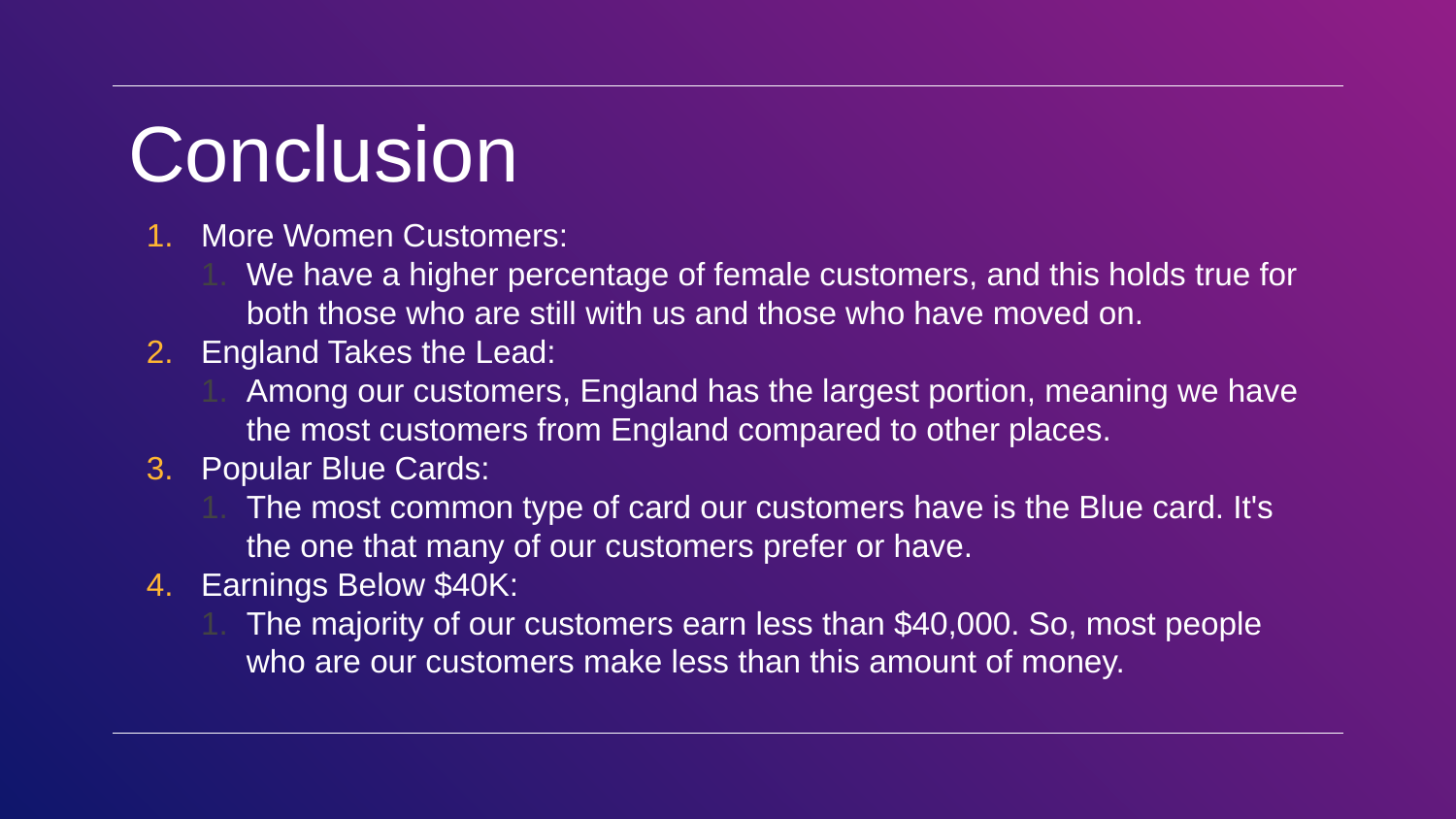

# Conclusion
More Women Customers:
We have a higher percentage of female customers, and this holds true for both those who are still with us and those who have moved on.
England Takes the Lead:
Among our customers, England has the largest portion, meaning we have the most customers from England compared to other places.
Popular Blue Cards:
The most common type of card our customers have is the Blue card. It's the one that many of our customers prefer or have.
Earnings Below $40K:
The majority of our customers earn less than $40,000. So, most people who are our customers make less than this amount of money.